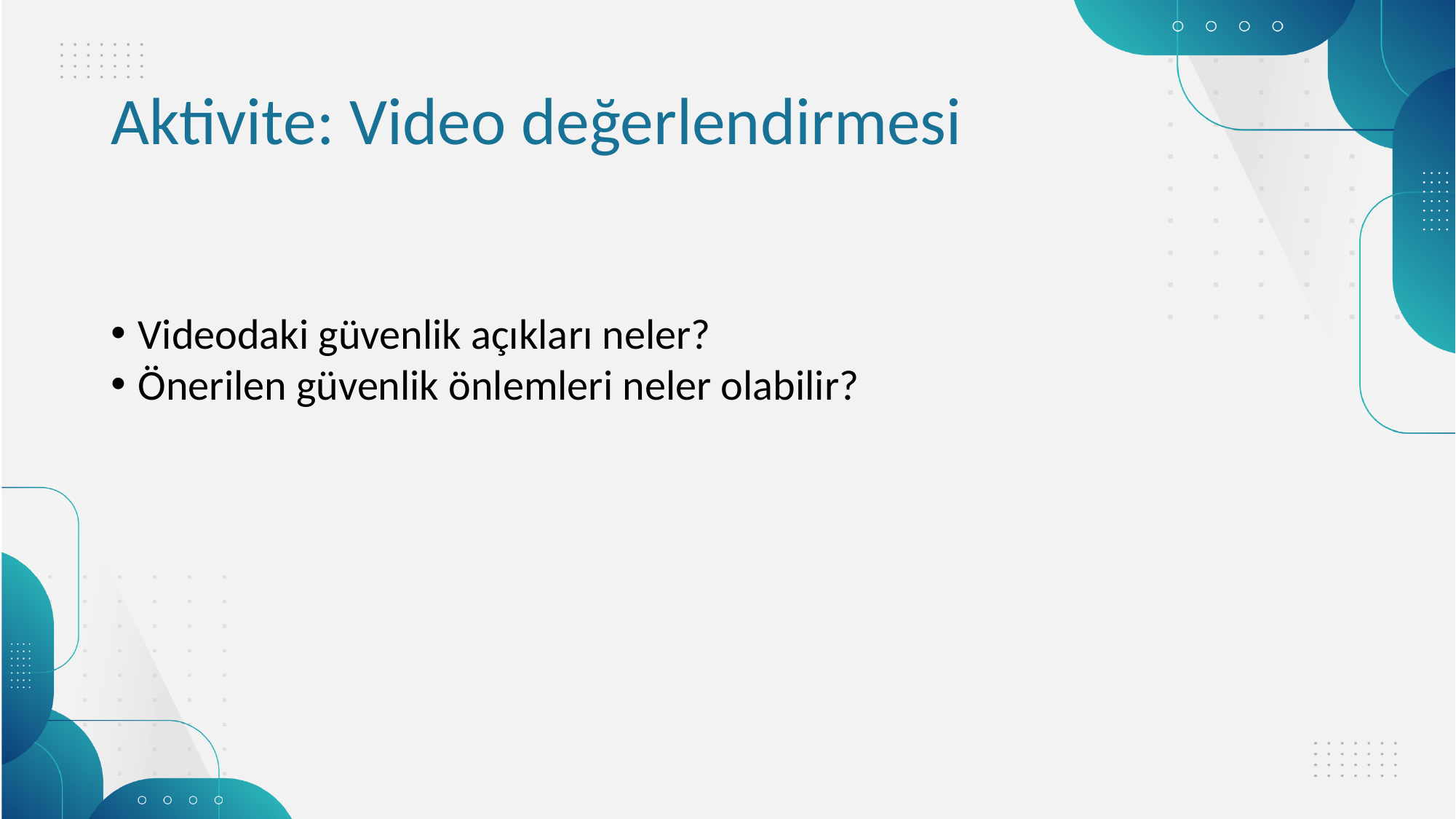

# Aktivite: Video değerlendirmesi

Videodaki güvenlik açıkları neler?
Önerilen güvenlik önlemleri neler olabilir?